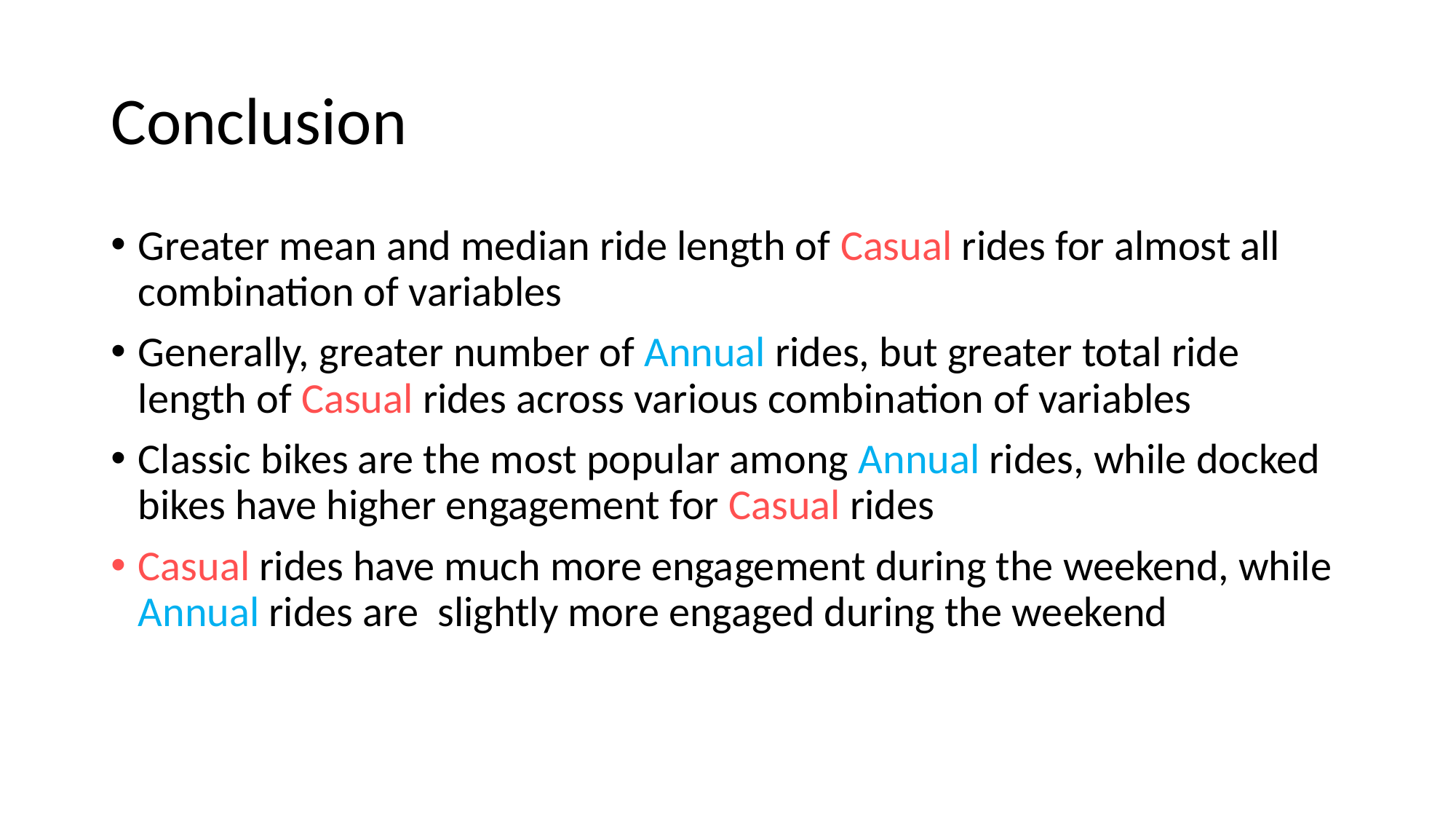

# Conclusion
Greater mean and median ride length of Casual rides for almost all combination of variables
Generally, greater number of Annual rides, but greater total ride length of Casual rides across various combination of variables
Classic bikes are the most popular among Annual rides, while docked bikes have higher engagement for Casual rides
Casual rides have much more engagement during the weekend, while Annual rides are  slightly more engaged during the weekend